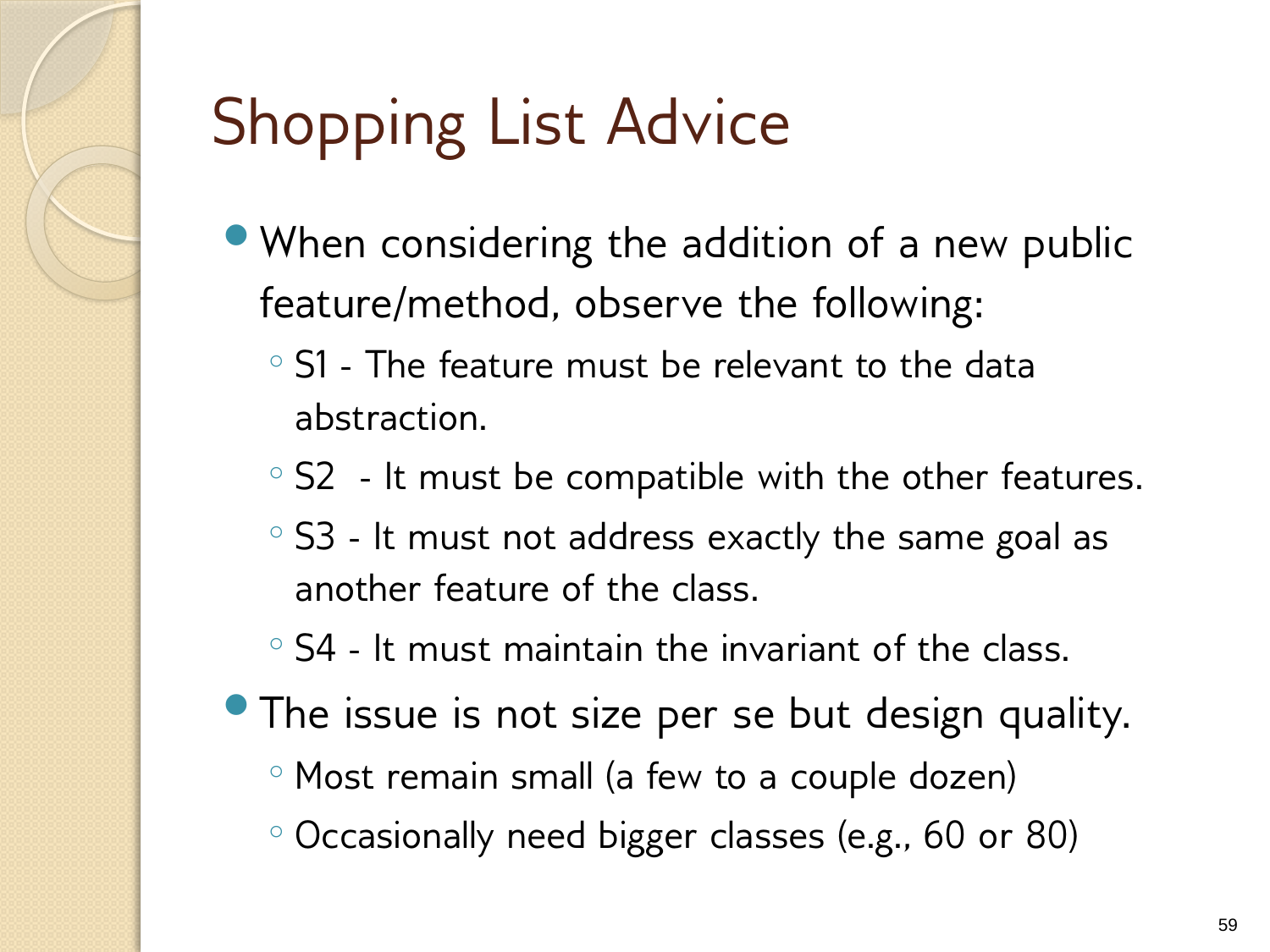

# Shopping List Advice
When considering the addition of a new public feature/method, observe the following:
S1 - The feature must be relevant to the data abstraction.
S2  - It must be compatible with the other features.
S3 - It must not address exactly the same goal as another feature of the class.
S4 - It must maintain the invariant of the class.
The issue is not size per se but design quality.
Most remain small (a few to a couple dozen)
Occasionally need bigger classes (e.g., 60 or 80)
59